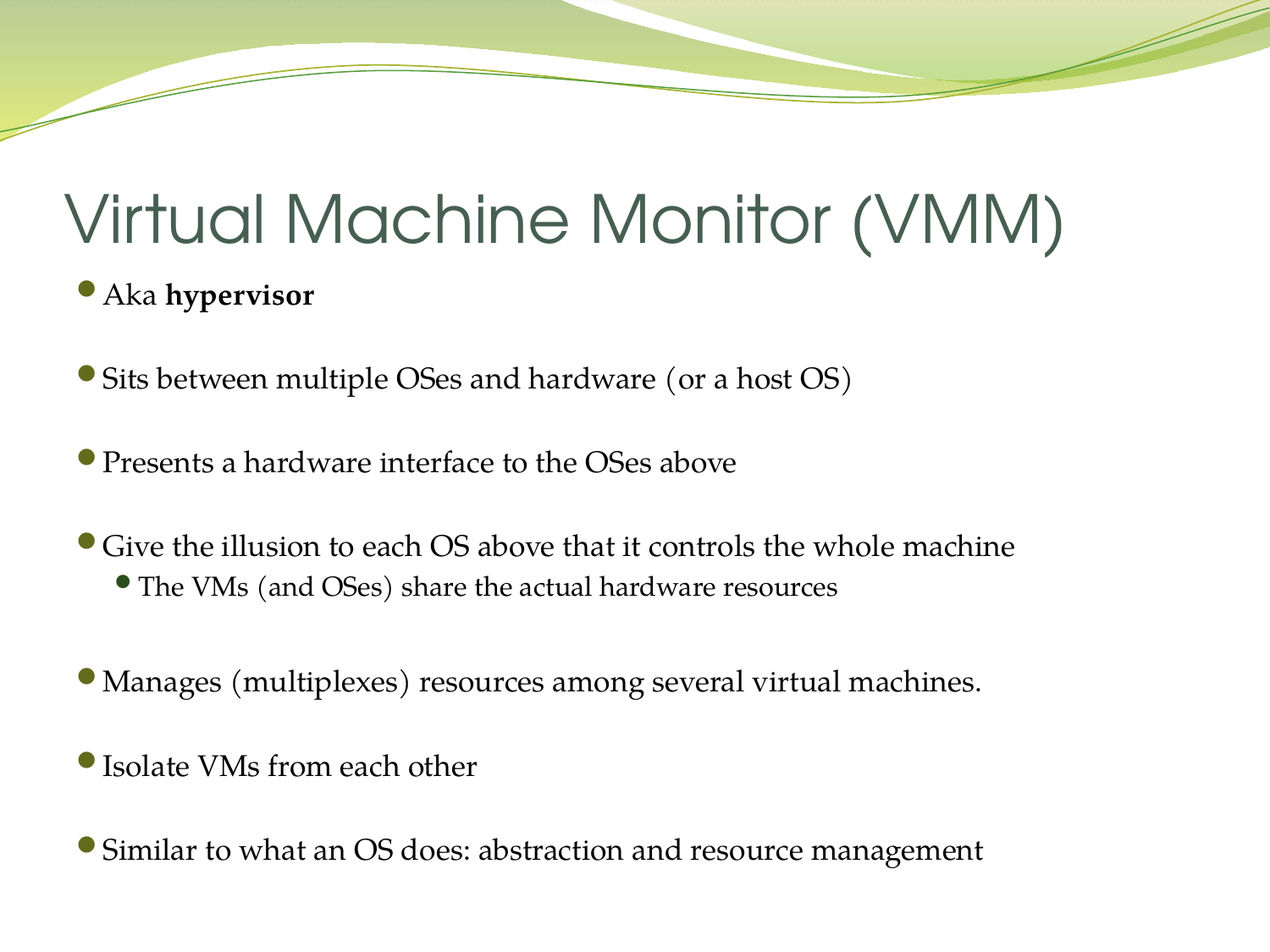

# Virtual Machine Monitor (VMM)
Aka hypervisor

Sits between multiple OSes and hardware (or a host OS)

Presents a hardware interface to the OSes above

Give the illusion to each OS above that it controls the whole machine
The VMs (and OSes) share the actual hardware resources

Manages (multiplexes) resources among several virtual machines.

Isolate VMs from each other

Similar to what an OS does: abstraction and resource management